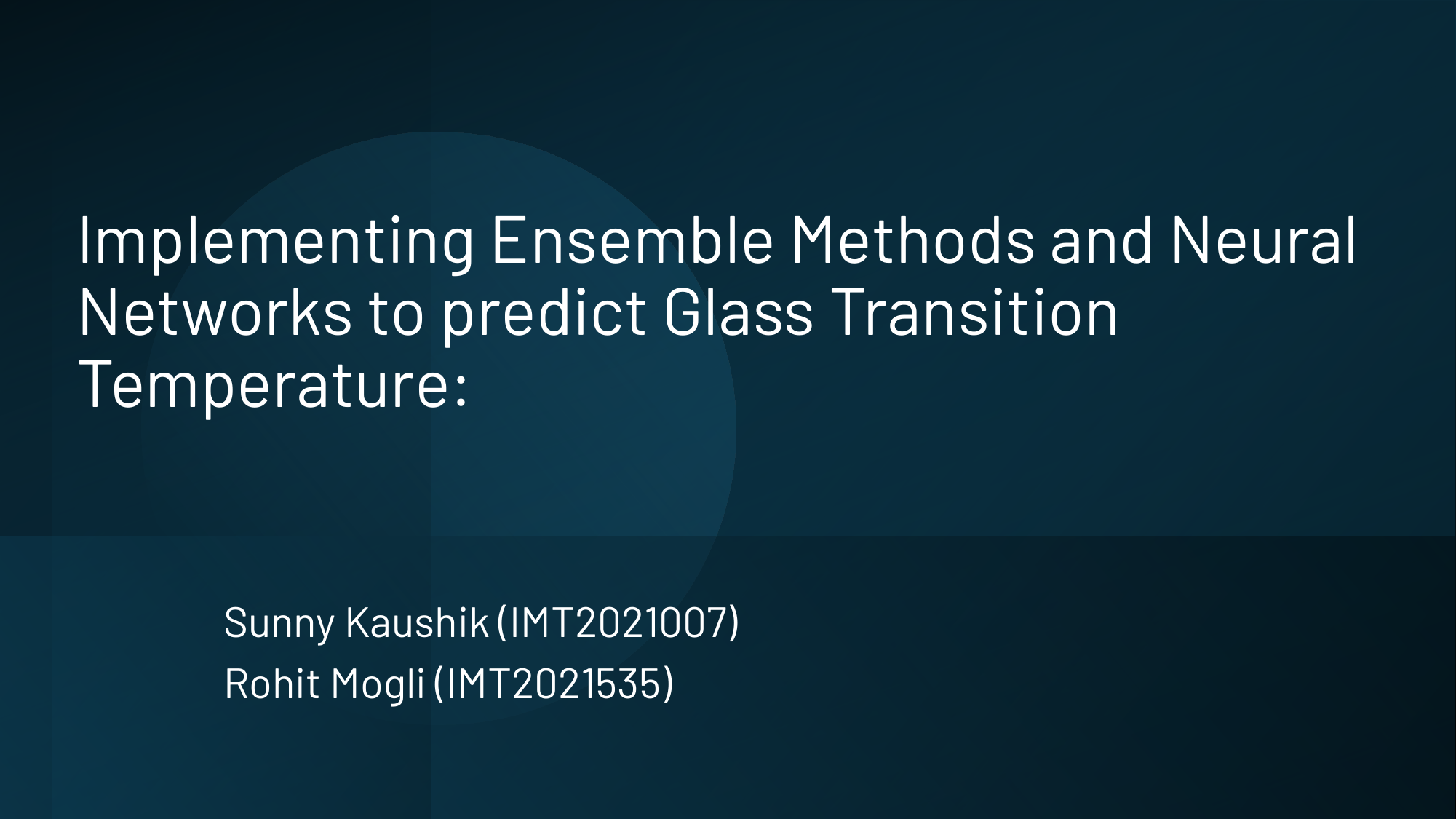

Implementing Ensemble Methods and Neural Networks to predict Glass Transition Temperature:

Sunny Kaushik (IMT2021007)
Rohit Mogli (IMT2021535)